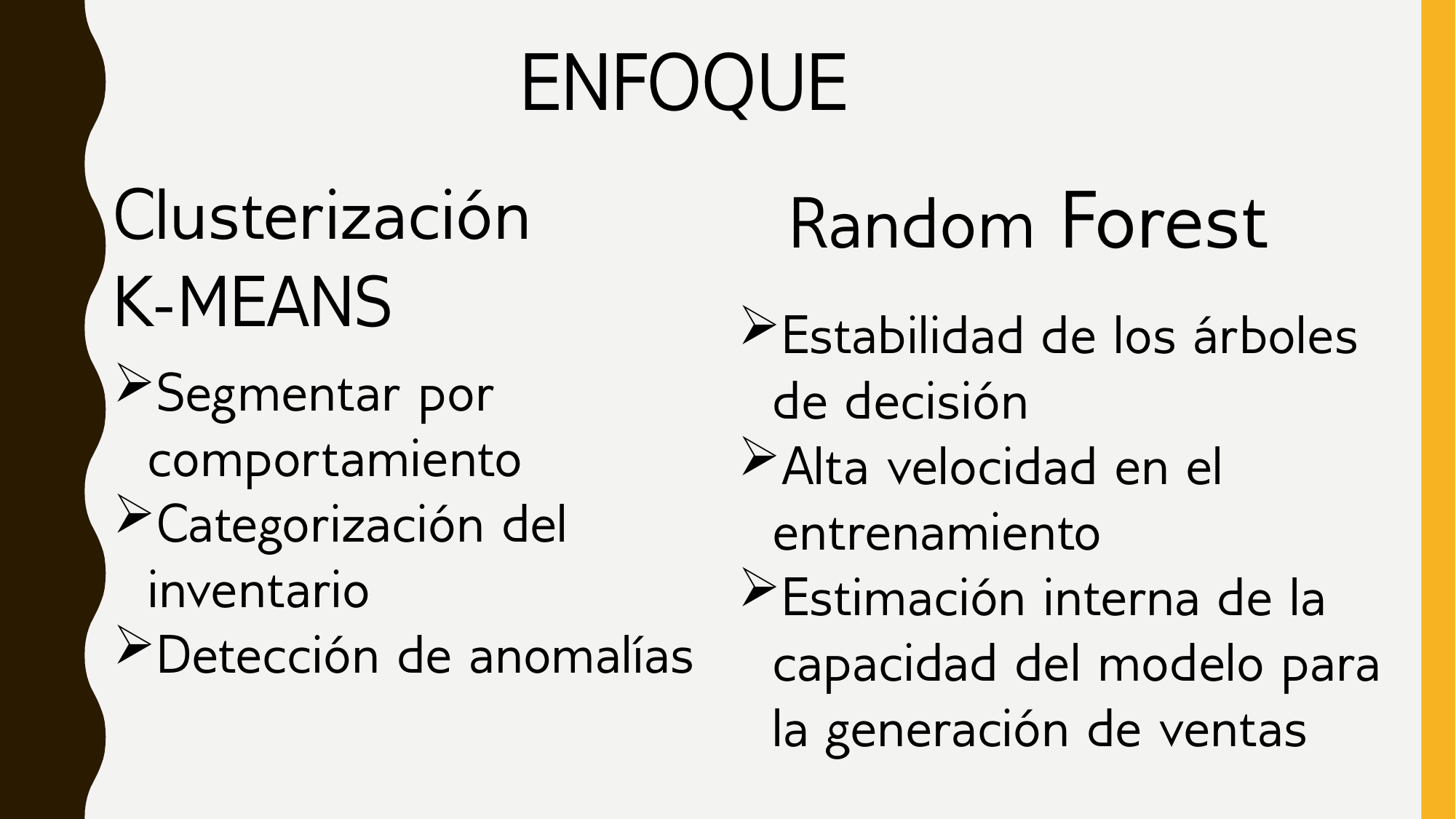

ENFOQUE
Clusterización
K-MEANS

Random Forest
Estabilidad de los árboles de decisión
Alta velocidad en el entrenamiento
Estimación interna de la capacidad del modelo para la generación de ventas
Segmentar por comportamiento
Categorización del inventario
Detección de anomalías